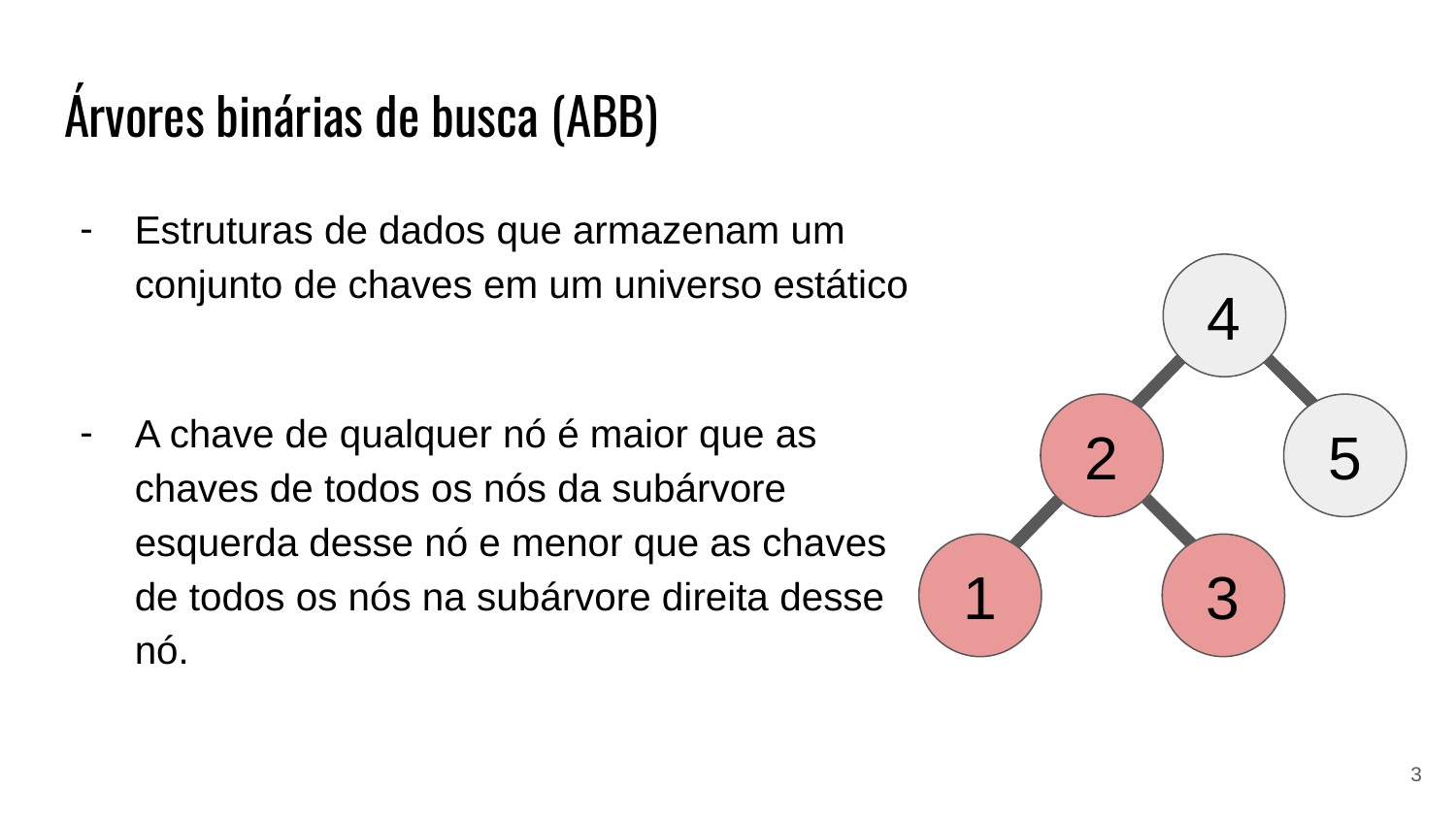

# Árvores binárias de busca (ABB)
Estruturas de dados que armazenam um conjunto de chaves em um universo estático

A chave de qualquer nó é maior que as chaves de todos os nós da subárvore esquerda desse nó e menor que as chaves de todos os nós na subárvore direita desse nó.

4
2
5
1
3
3